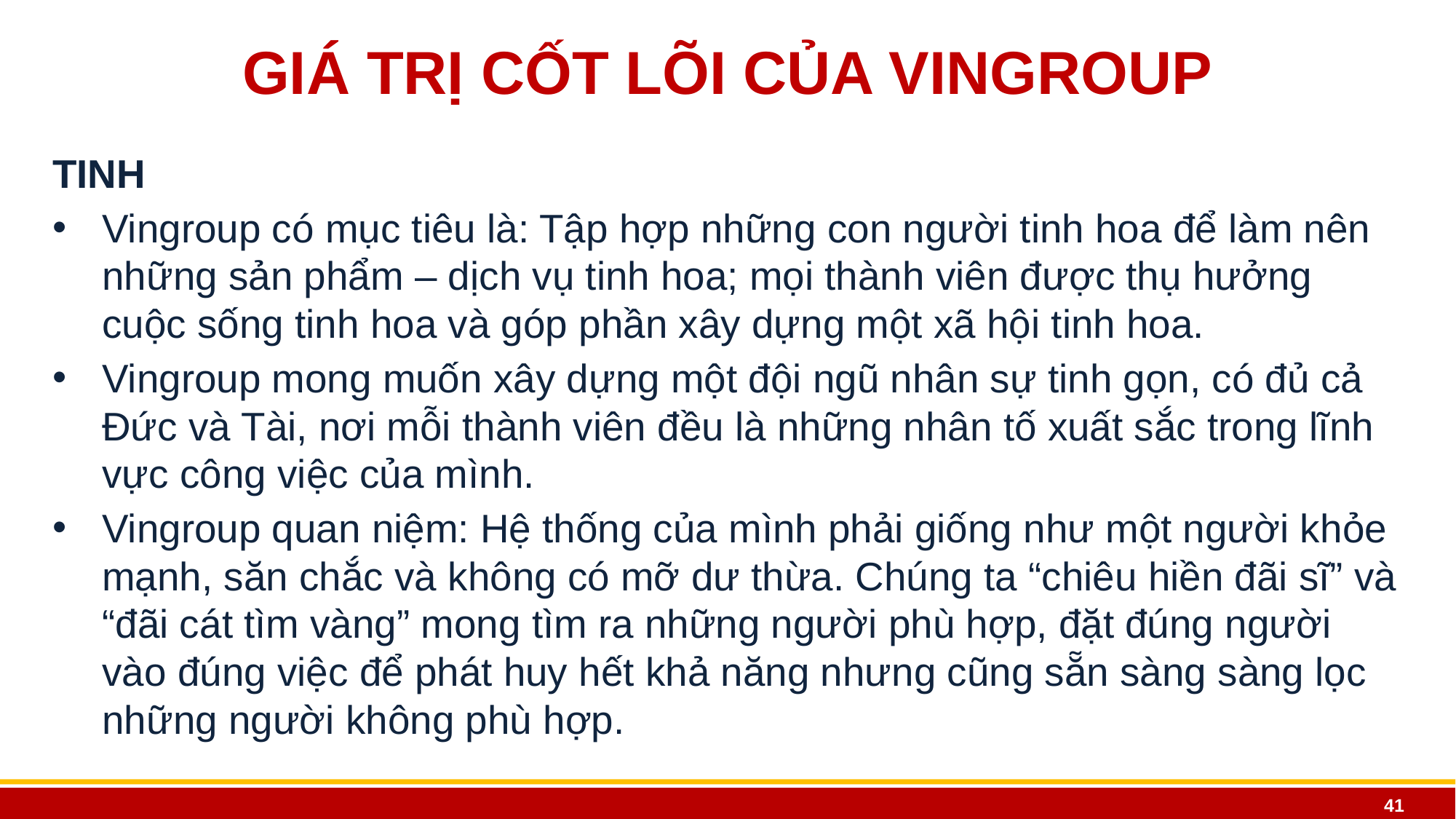

# GIÁ TRỊ CỐT LÕI CỦA VINGROUP
TINH
Vingroup có mục tiêu là: Tập hợp những con người tinh hoa để làm nên những sản phẩm – dịch vụ tinh hoa; mọi thành viên được thụ hưởng cuộc sống tinh hoa và góp phần xây dựng một xã hội tinh hoa.
Vingroup mong muốn xây dựng một đội ngũ nhân sự tinh gọn, có đủ cả Đức và Tài, nơi mỗi thành viên đều là những nhân tố xuất sắc trong lĩnh vực công việc của mình.
Vingroup quan niệm: Hệ thống của mình phải giống như một người khỏe mạnh, săn chắc và không có mỡ dư thừa. Chúng ta “chiêu hiền đãi sĩ” và “đãi cát tìm vàng” mong tìm ra những người phù hợp, đặt đúng người vào đúng việc để phát huy hết khả năng nhưng cũng sẵn sàng sàng lọc những người không phù hợp.

41